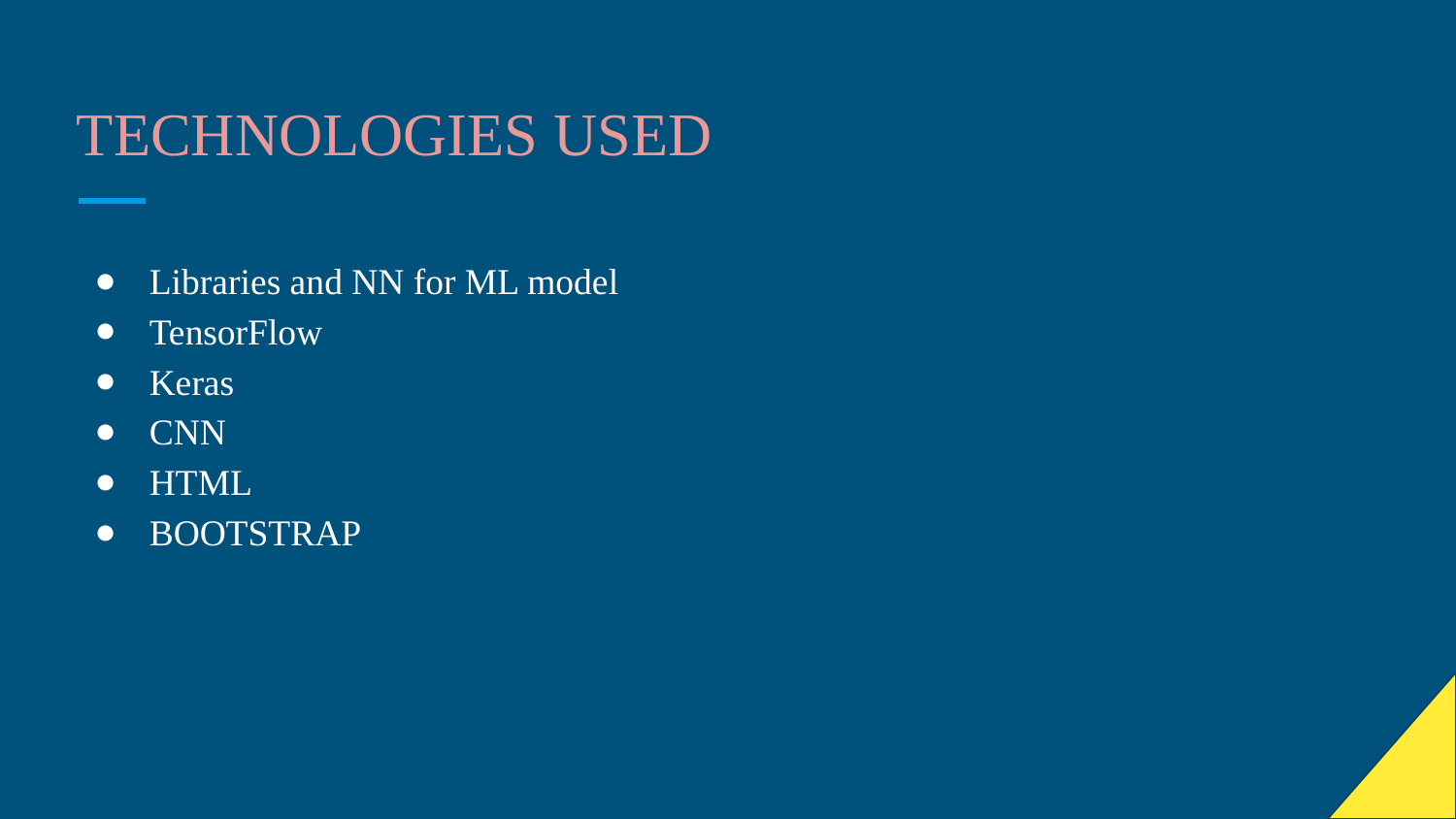

# TECHNOLOGIES USED
Libraries and NN for ML model
TensorFlow
Keras
CNN
HTML
BOOTSTRAP